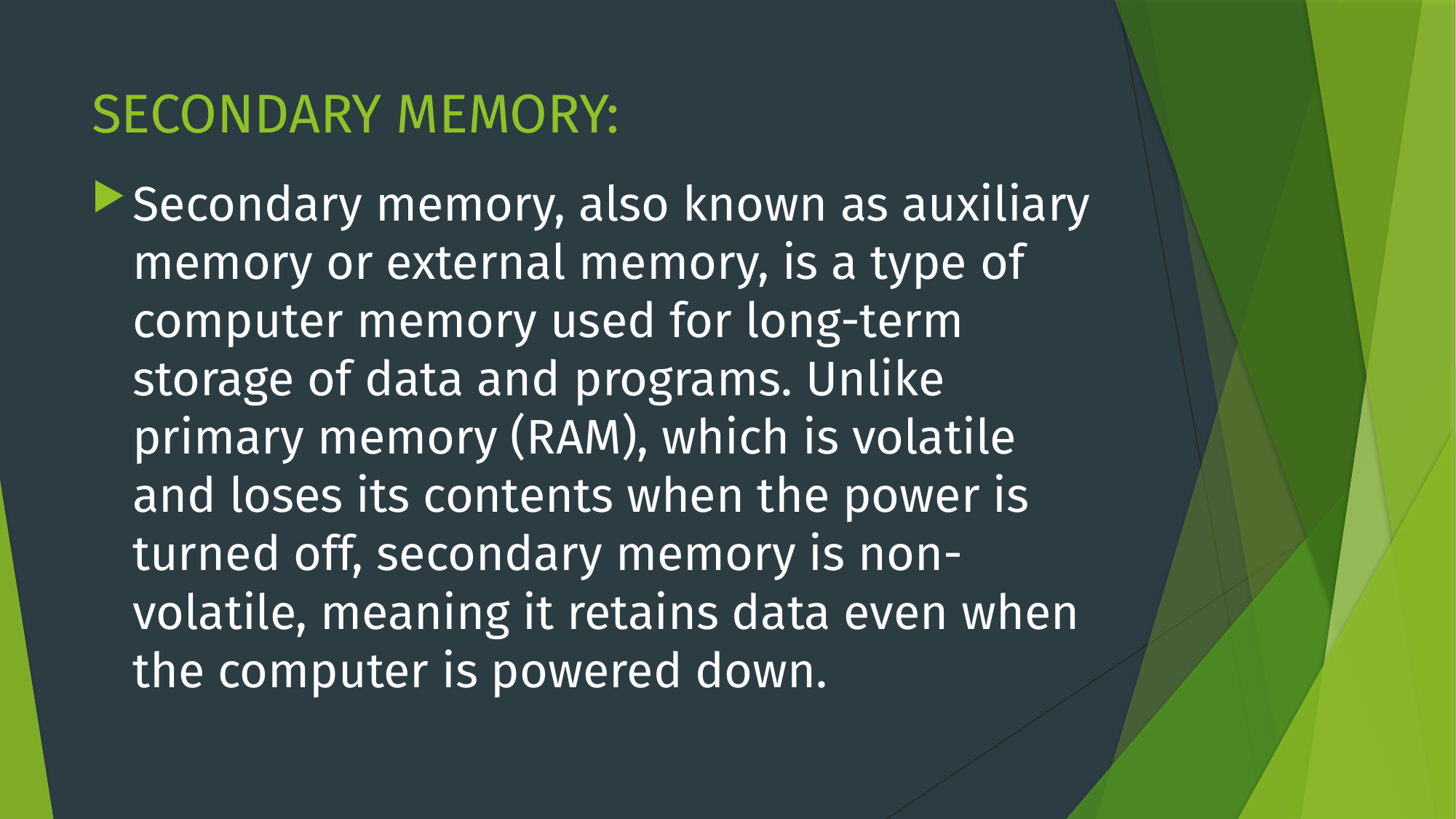

# SECONDARY MEMORY:
Secondary memory, also known as auxiliary memory or external memory, is a type of computer memory used for long-term storage of data and programs. Unlike primary memory (RAM), which is volatile and loses its contents when the power is turned off, secondary memory is non-volatile, meaning it retains data even when the computer is powered down.